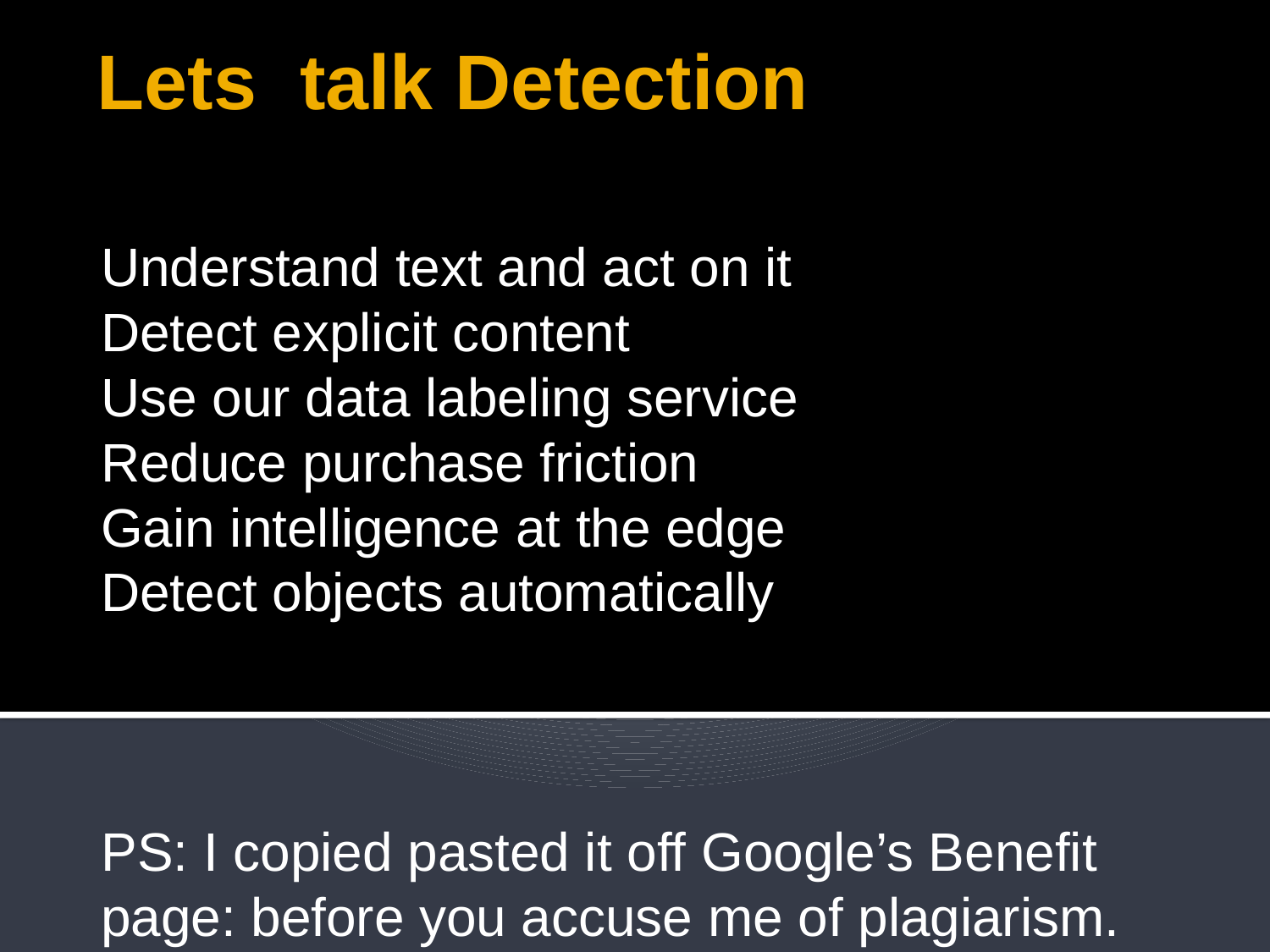

# Lets  talk Detection
Understand text and act on it
Detect explicit content
Use our data labeling service
Reduce purchase friction
Gain intelligence at the edge
Detect objects automatically

PS: I copied pasted it off Google’s Benefit page: before you accuse me of plagiarism.